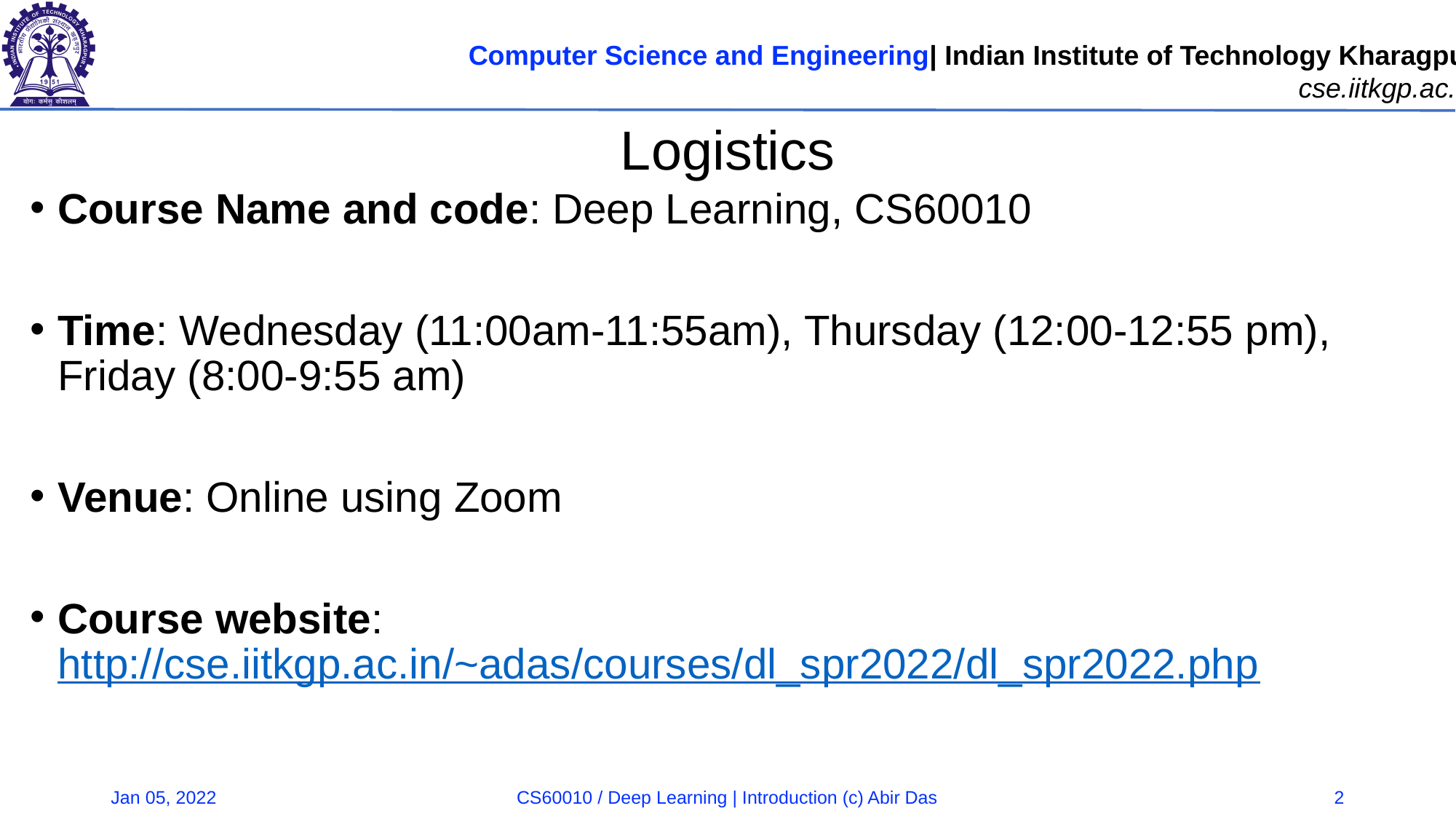

# Logistics
Course Name and code: Deep Learning, CS60010

Time: Wednesday (11:00am-11:55am), Thursday (12:00-12:55 pm), Friday (8:00-9:55 am)

Venue: Online using Zoom

Course website: http://cse.iitkgp.ac.in/~adas/courses/dl_spr2022/dl_spr2022.php
Jan 05, 2022
CS60010 / Deep Learning | Introduction (c) Abir Das
2